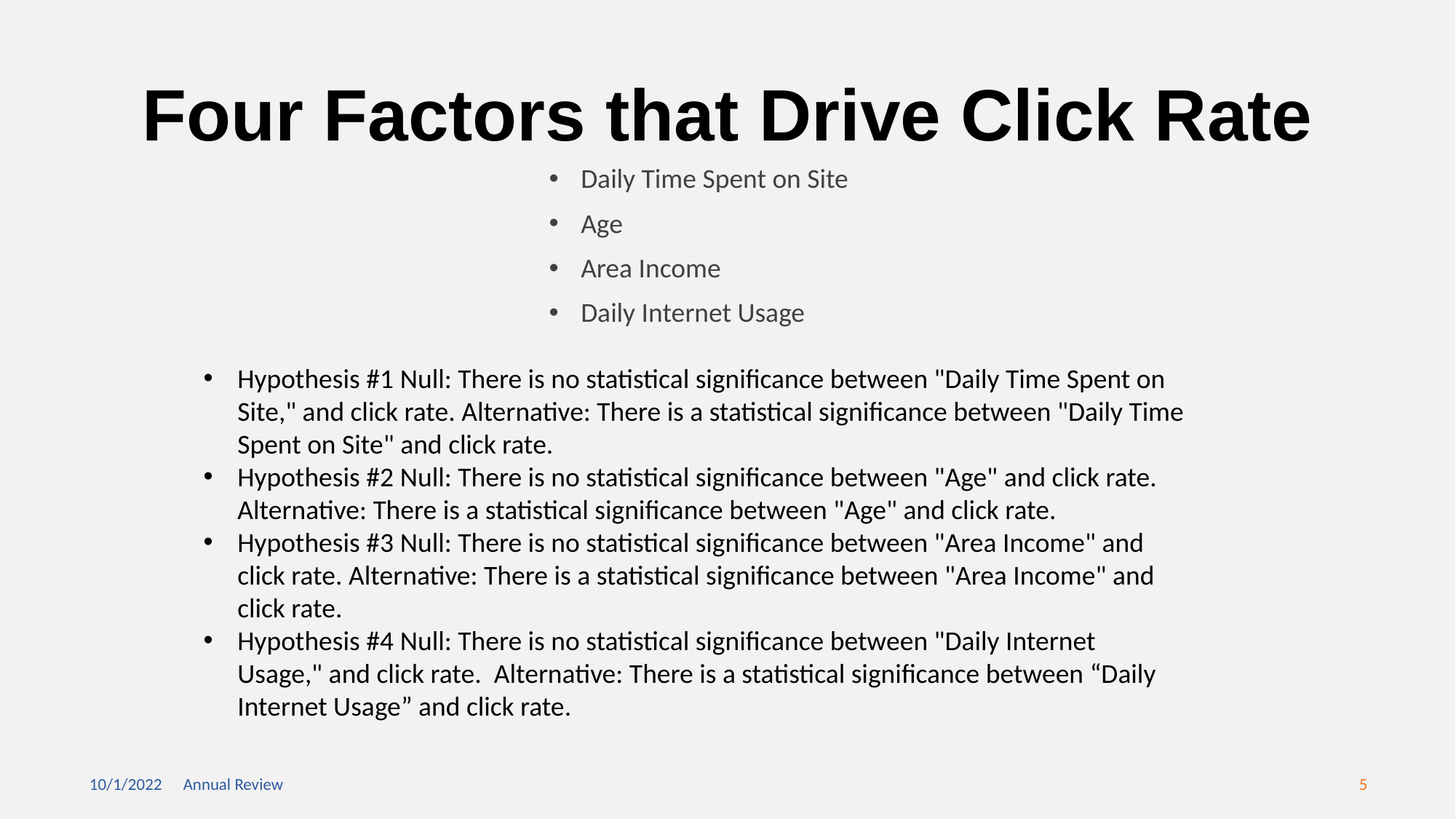

# Four Factors that Drive Click Rate
Daily Time Spent on Site
Age
Area Income
Daily Internet Usage

Hypothesis #1 Null: There is no statistical significance between "Daily Time Spent on Site," and click rate. Alternative: There is a statistical significance between "Daily Time Spent on Site" and click rate.
Hypothesis #2 Null: There is no statistical significance between "Age" and click rate. Alternative: There is a statistical significance between "Age" and click rate.
Hypothesis #3 Null: There is no statistical significance between "Area Income" and click rate. Alternative: There is a statistical significance between "Area Income" and click rate.
Hypothesis #4 Null: There is no statistical significance between "Daily Internet Usage," and click rate.  Alternative: There is a statistical significance between “Daily Internet Usage” and click rate.